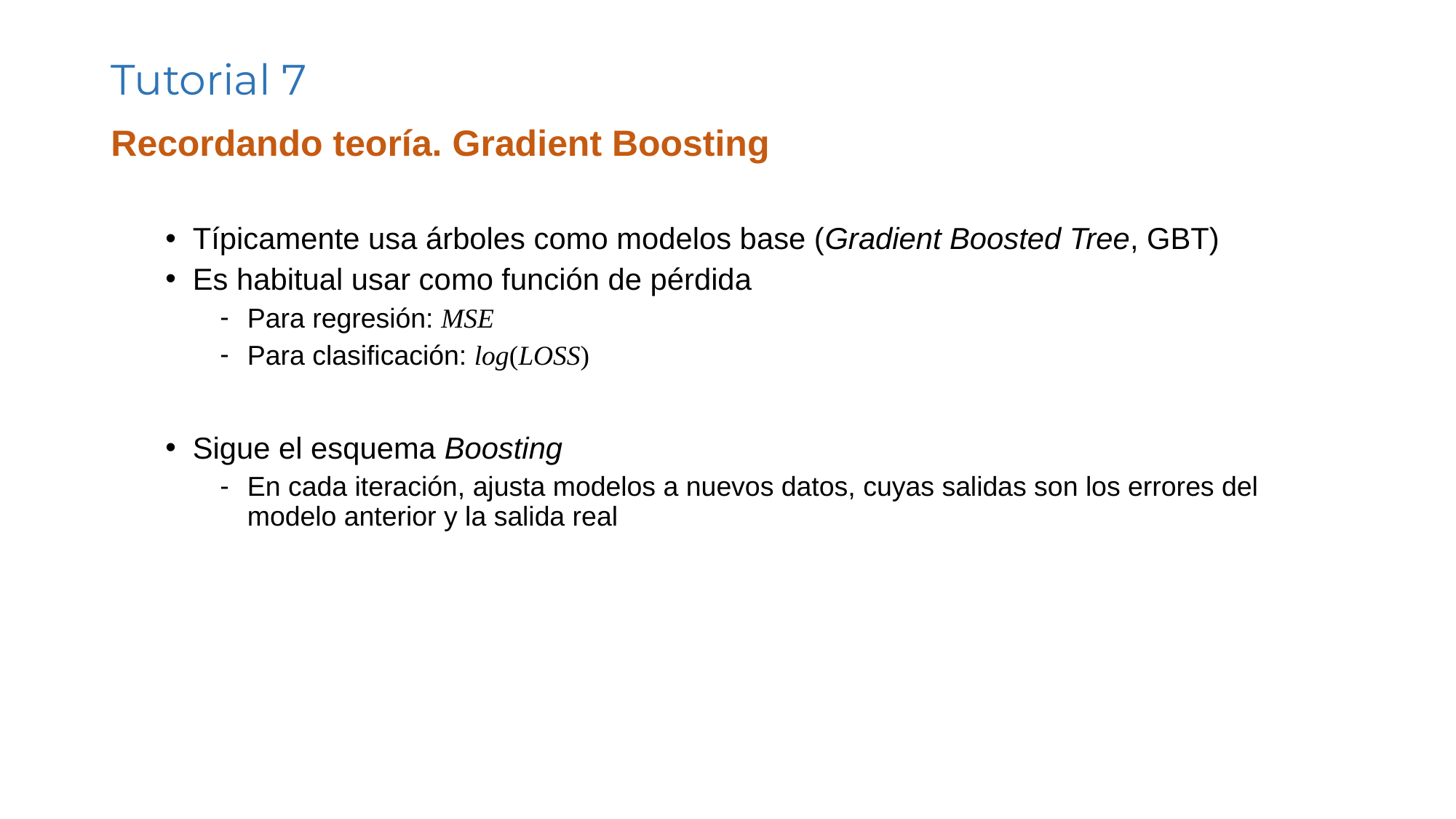

# Tutorial 7
Recordando teoría. Gradient Boosting
Típicamente usa árboles como modelos base (Gradient Boosted Tree, GBT)
Es habitual usar como función de pérdida
Para regresión: MSE
Para clasificación: log(LOSS)

Sigue el esquema Boosting
En cada iteración, ajusta modelos a nuevos datos, cuyas salidas son los errores del modelo anterior y la salida real